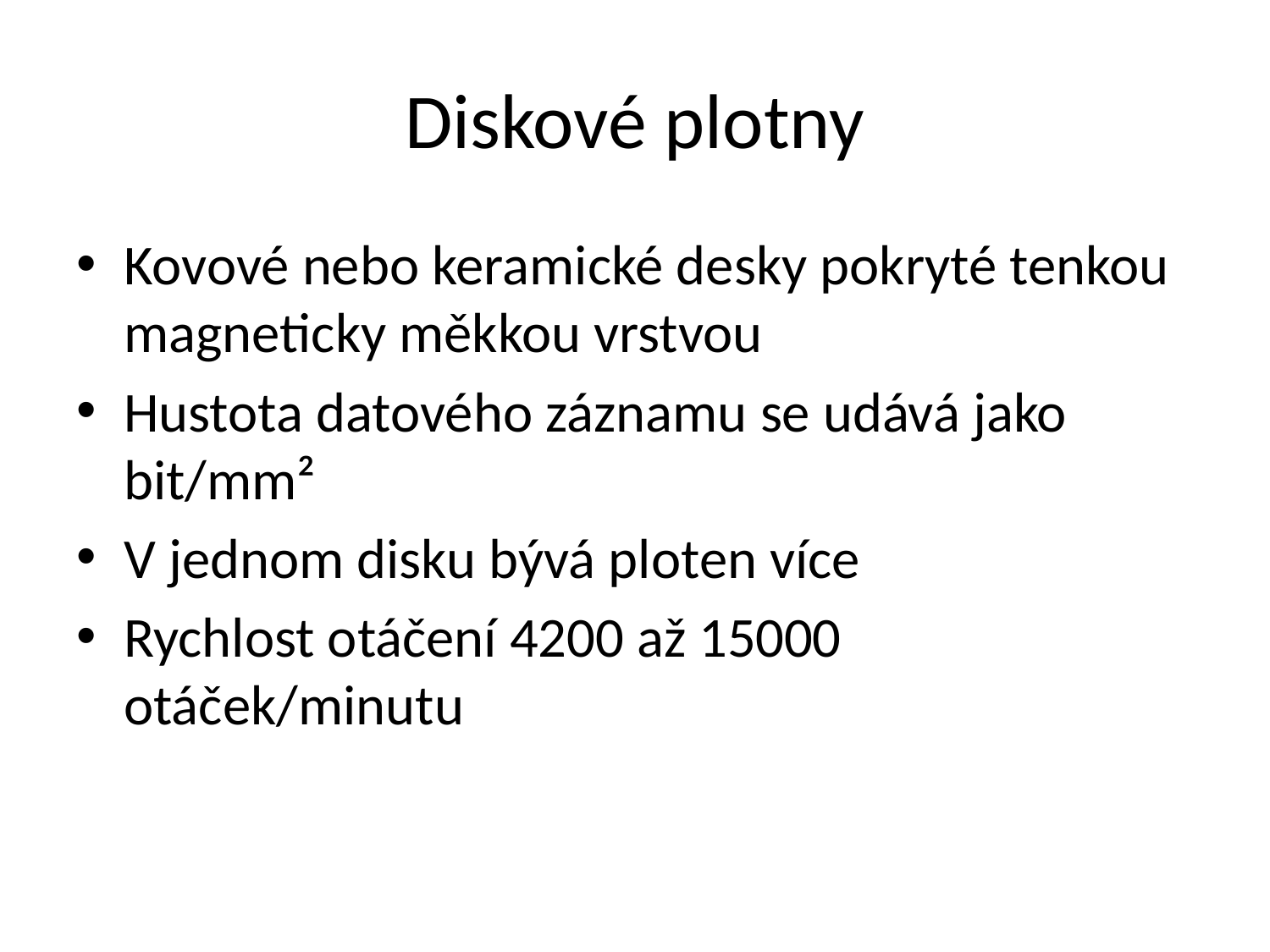

# Diskové plotny
Kovové nebo keramické desky pokryté tenkou magneticky měkkou vrstvou
Hustota datového záznamu se udává jako bit/mm²
V jednom disku bývá ploten více
Rychlost otáčení 4200 až 15000 otáček/minutu